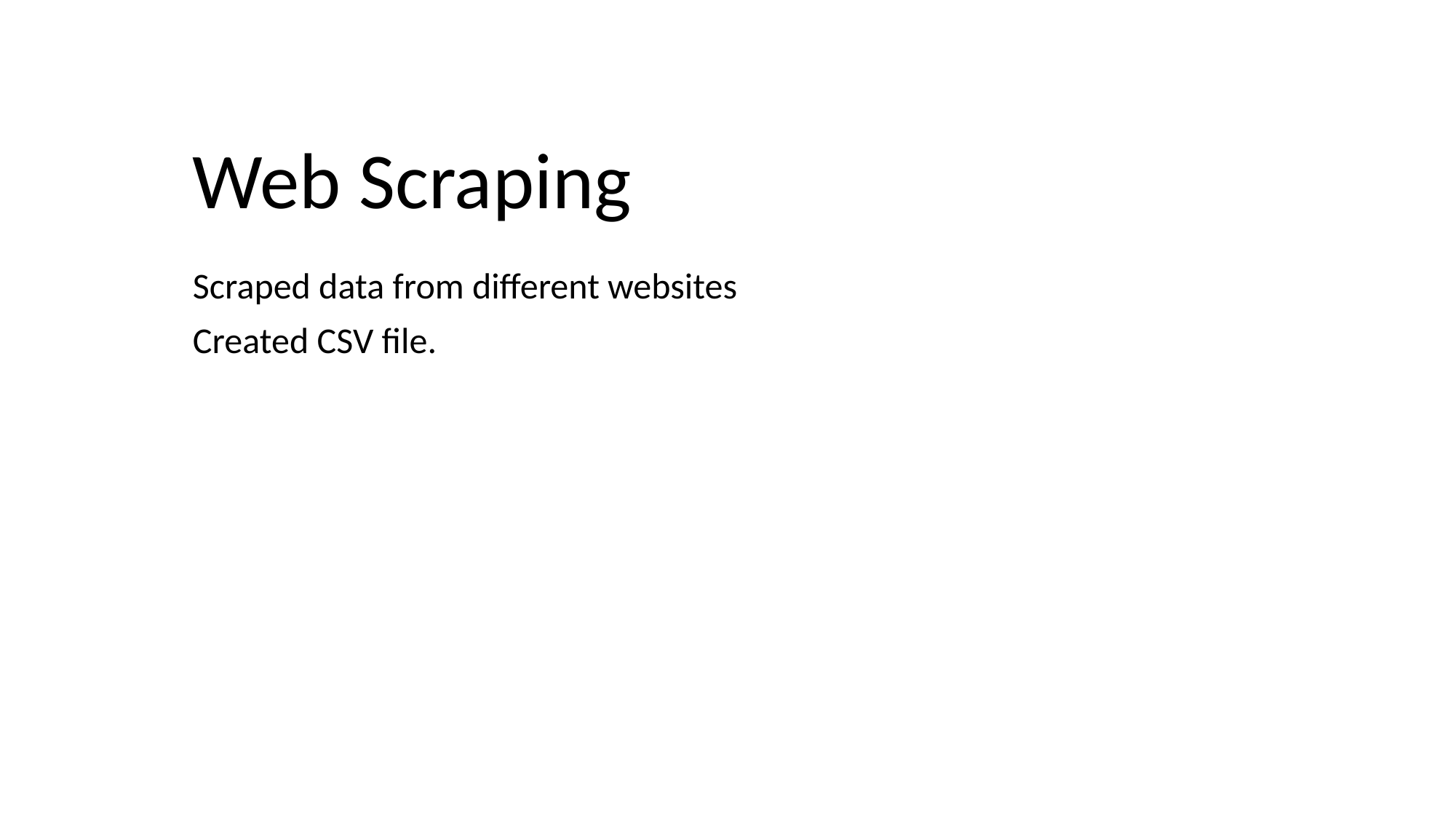

# Web Scraping
Scraped data from different websites
Created CSV file.